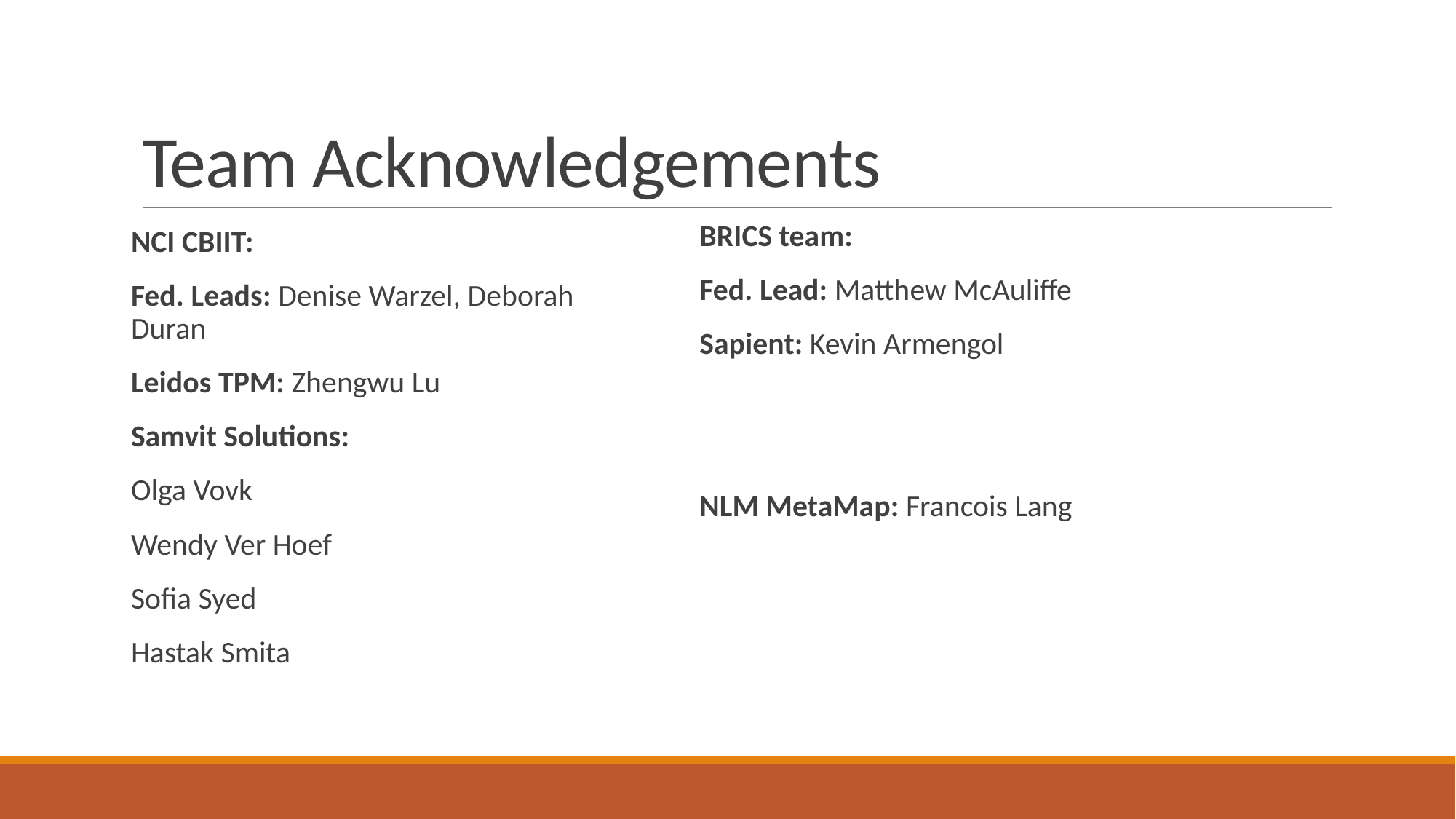

# Team Acknowledgements
BRICS team:
Fed. Lead: Matthew McAuliffe
Sapient: Kevin Armengol

NLM MetaMap: Francois Lang
NCI CBIIT:
Fed. Leads: Denise Warzel, Deborah Duran
Leidos TPM: Zhengwu Lu
Samvit Solutions:
Olga Vovk
Wendy Ver Hoef
Sofia Syed
Hastak Smita